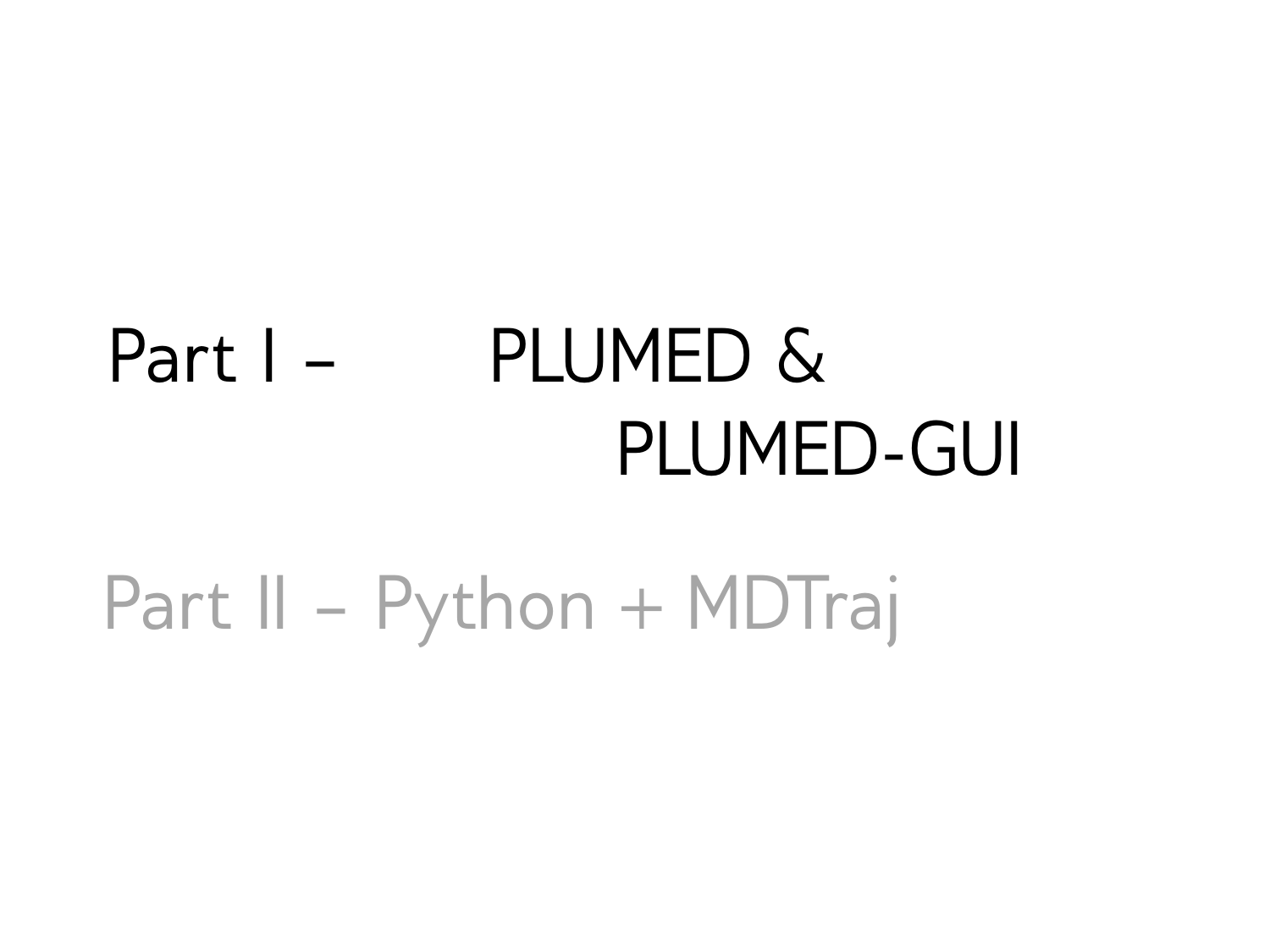

# Part I – 	PLUMED & PLUMED-GUI
Part II – Python + MDTraj